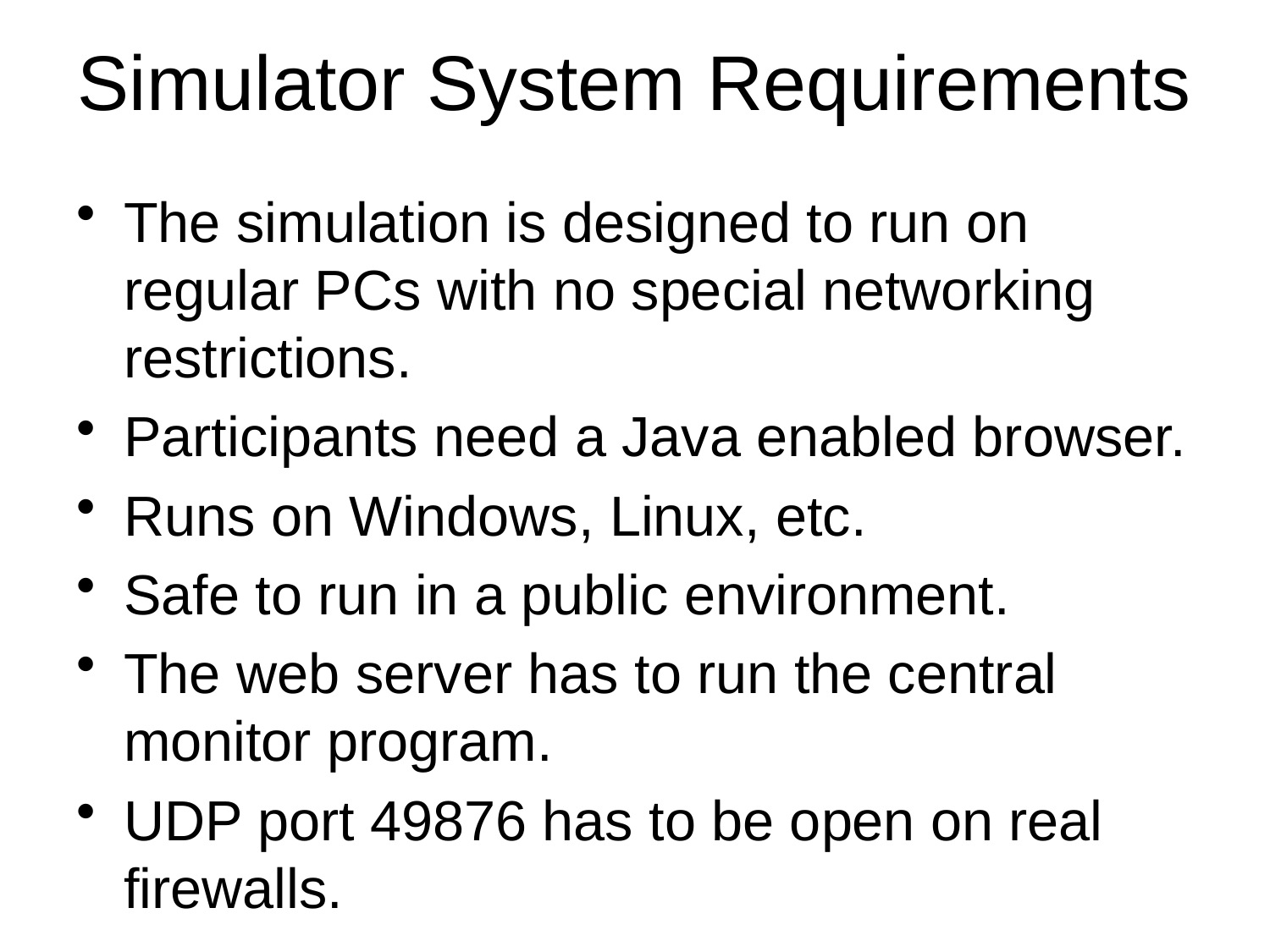

# Simulator System Requirements
The simulation is designed to run on regular PCs with no special networking restrictions.
Participants need a Java enabled browser.
Runs on Windows, Linux, etc.
Safe to run in a public environment.
The web server has to run the central monitor program.
UDP port 49876 has to be open on real firewalls.